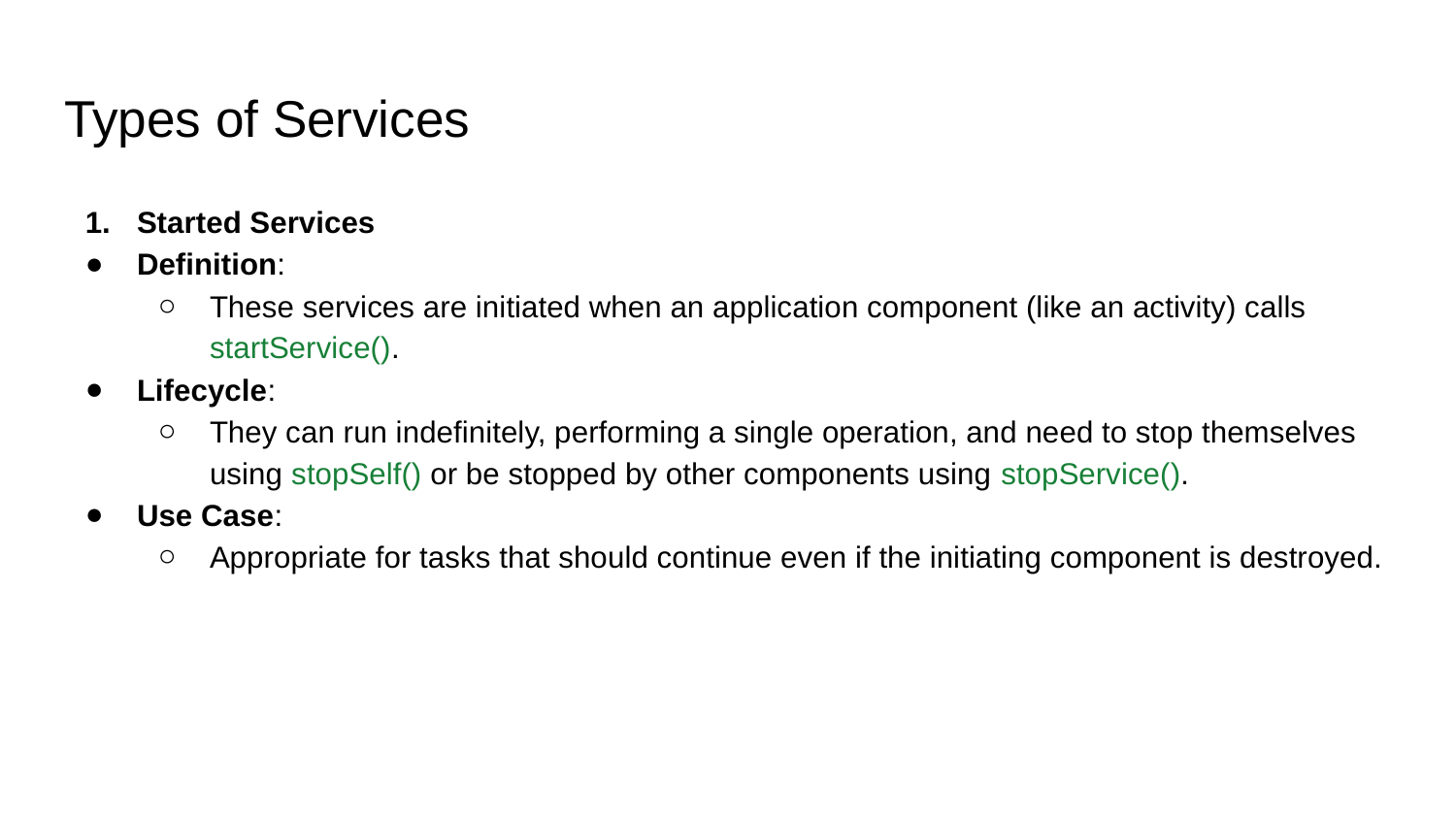

# Types of Services
Started Services
Definition:
These services are initiated when an application component (like an activity) calls startService().
Lifecycle:
They can run indefinitely, performing a single operation, and need to stop themselves using stopSelf() or be stopped by other components using stopService().
Use Case:
Appropriate for tasks that should continue even if the initiating component is destroyed.